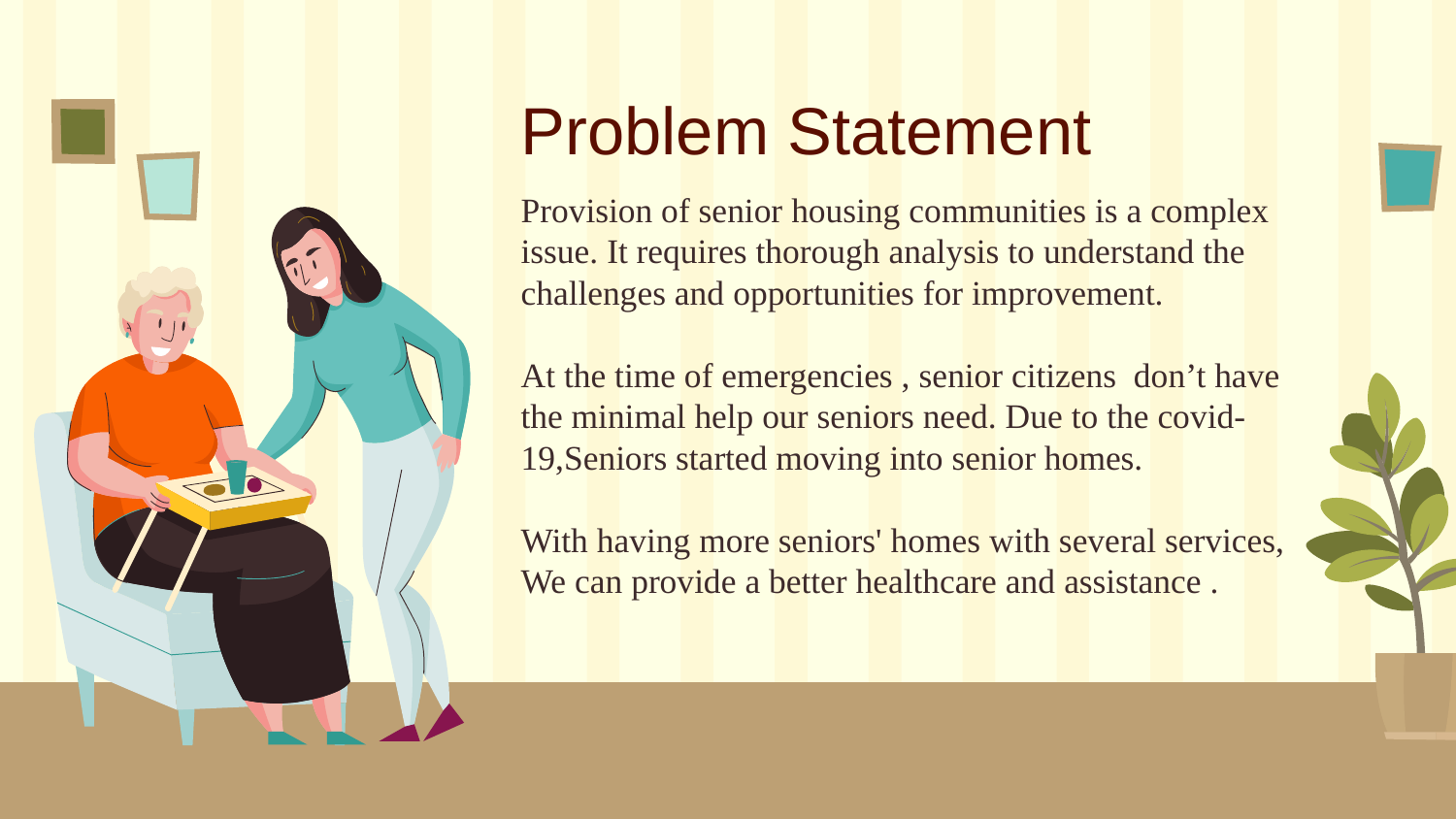

# Problem Statement
Provision of senior housing communities is a complex issue. It requires thorough analysis to understand the challenges and opportunities for improvement.

At the time of emergencies , senior citizens  don’t have the minimal help our seniors need. Due to the covid-19,Seniors started moving into senior homes.

With having more seniors' homes with several services, We can provide a better healthcare and assistance .